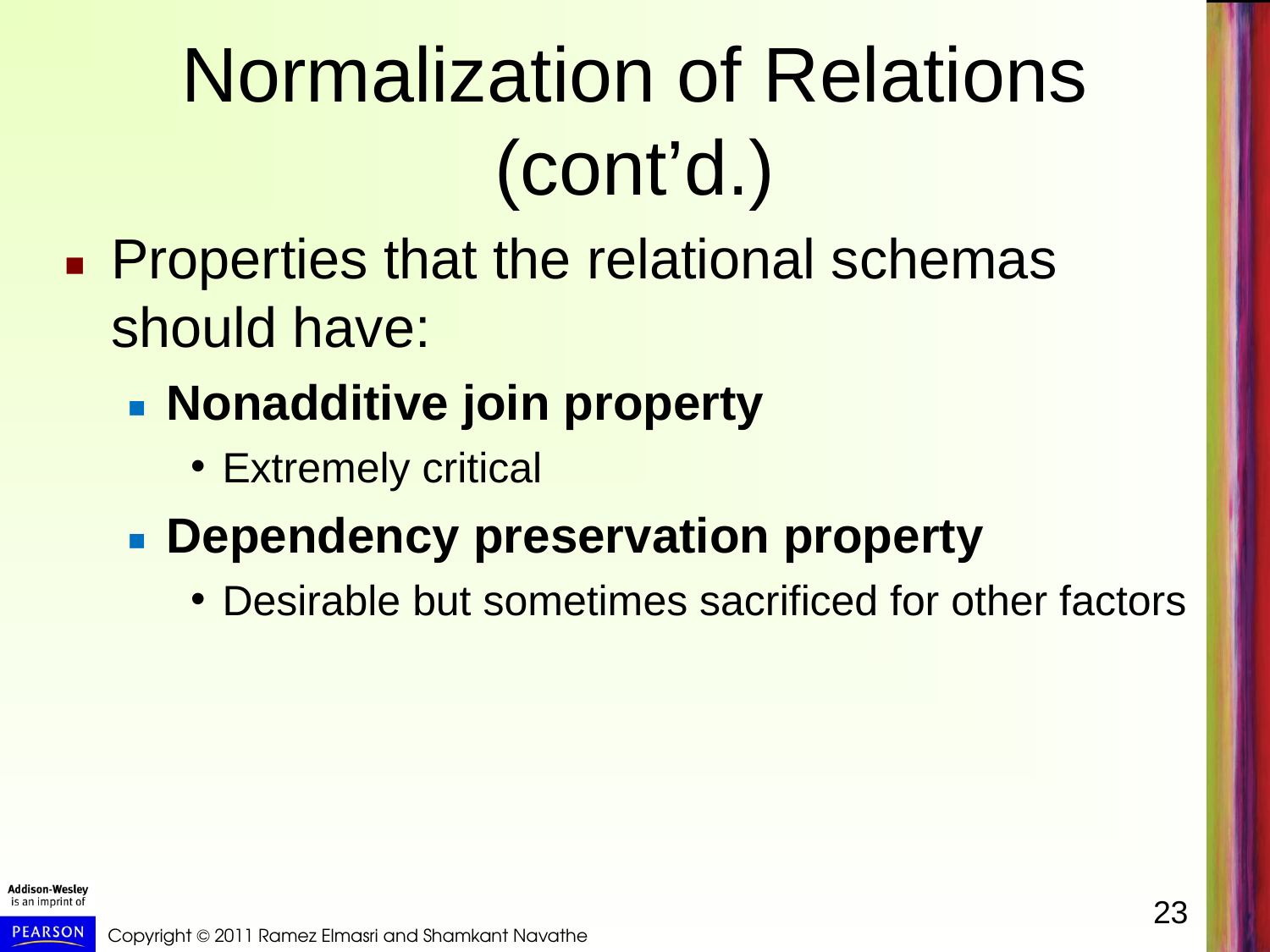

# Normalization of Relations (cont’d.)
Properties that the relational schemas should have:
Nonadditive join property
Extremely critical
Dependency preservation property
Desirable but sometimes sacrificed for other factors
23